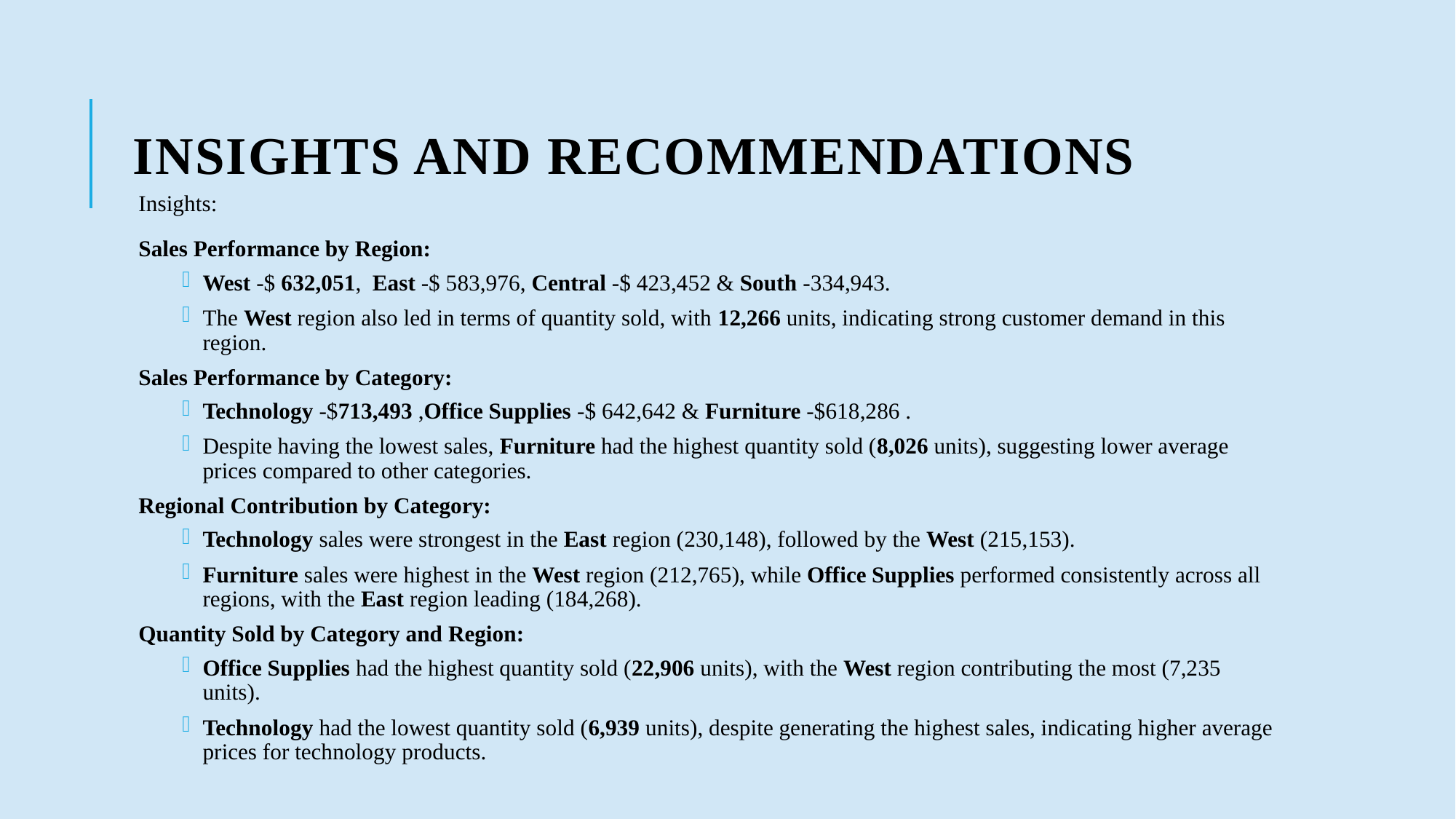

# Insights and Recommendations
Insights:
Sales Performance by Region:
West -$ 632,051,  East -$ 583,976, Central -$ 423,452 & South -334,943.
The West region also led in terms of quantity sold, with 12,266 units, indicating strong customer demand in this region.
Sales Performance by Category:
Technology -$713,493 ,Office Supplies -$ 642,642 & Furniture -$618,286 .
Despite having the lowest sales, Furniture had the highest quantity sold (8,026 units), suggesting lower average prices compared to other categories.
Regional Contribution by Category:
Technology sales were strongest in the East region (230,148), followed by the West (215,153).
Furniture sales were highest in the West region (212,765), while Office Supplies performed consistently across all regions, with the East region leading (184,268).
Quantity Sold by Category and Region:
Office Supplies had the highest quantity sold (22,906 units), with the West region contributing the most (7,235 units).
Technology had the lowest quantity sold (6,939 units), despite generating the highest sales, indicating higher average prices for technology products.